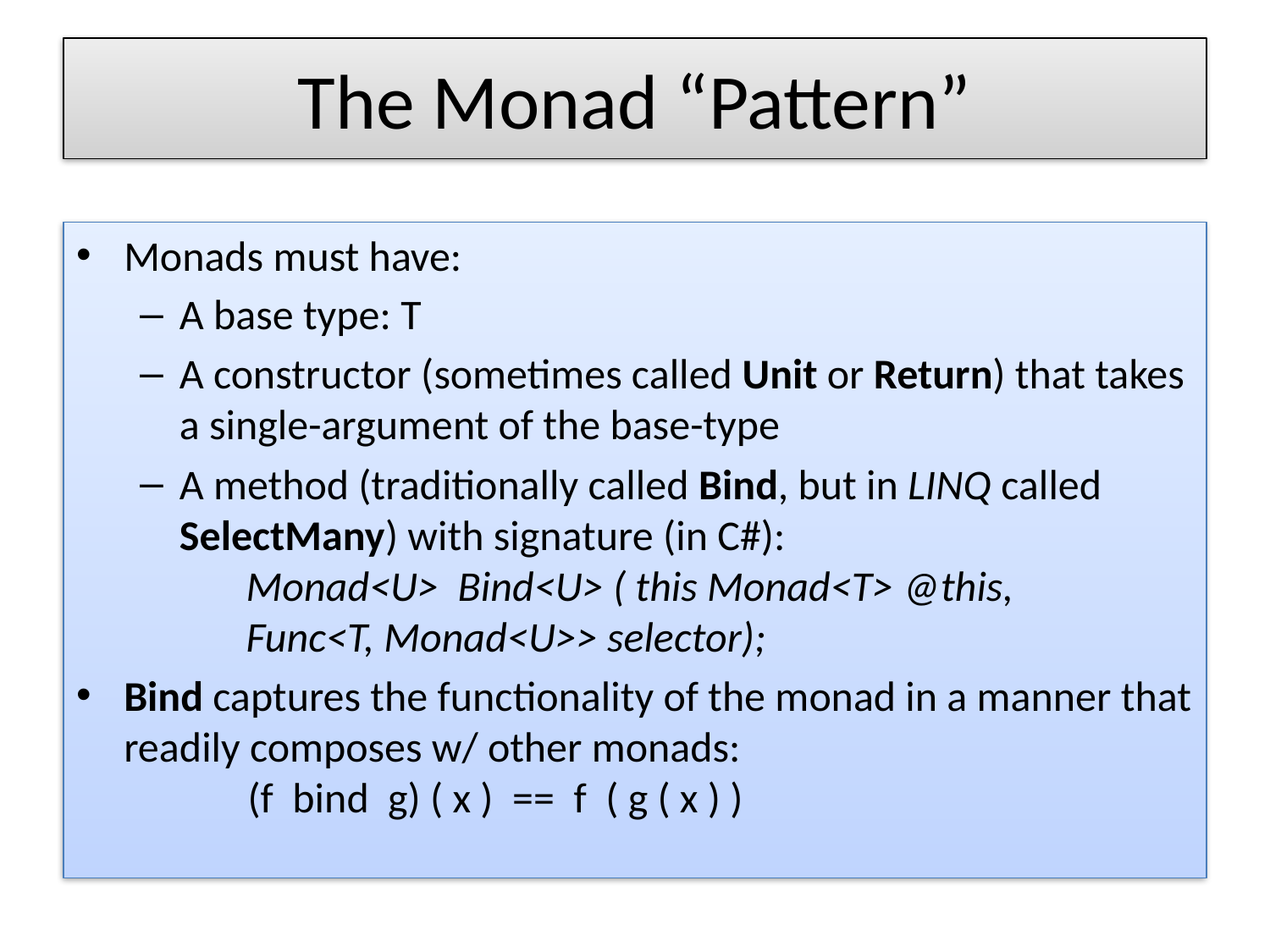

# The Monad “Pattern”
Monads must have:
A base type: T
A constructor (sometimes called Unit or Return) that takes a single-argument of the base-type
A method (traditionally called Bind, but in LINQ called SelectMany) with signature (in C#):
       Monad<U>  Bind<U> ( this Monad<T> @this,
       Func<T, Monad<U>> selector);
Bind captures the functionality of the monad in a manner that readily composes w/ other monads:
             (f  bind  g) ( x )  ==  f  ( g ( x ) )